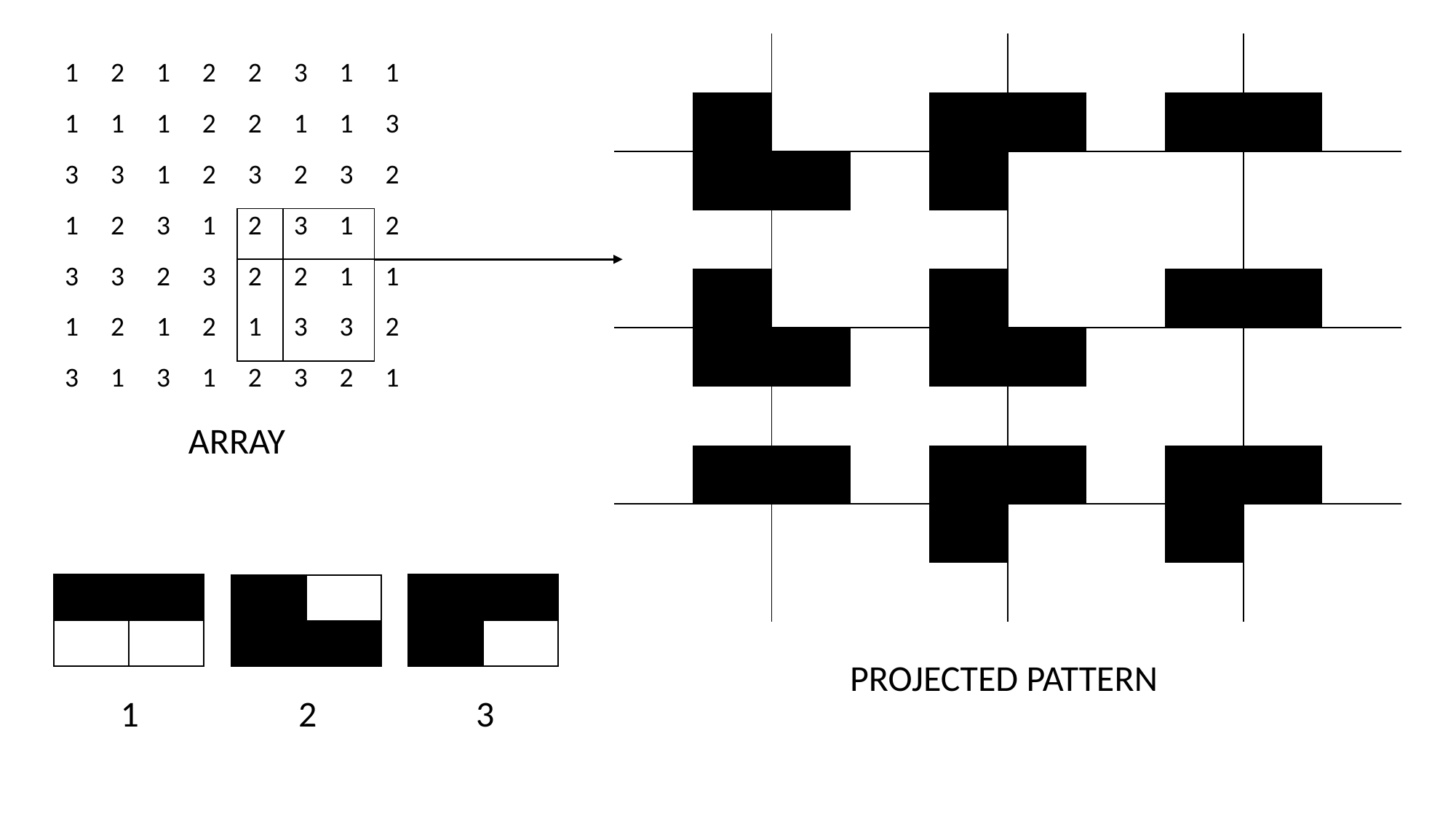

|  |  |  |  |  |  |  |  |  |  |
| --- | --- | --- | --- | --- | --- | --- | --- | --- | --- |
|  |  |  |  |  |  |  |  |  |  |
|  |  |  |  |  |  |  |  |  |  |
|  |  |  |  |  |  |  |  |  |  |
|  |  |  |  |  |  |  |  |  |  |
|  |  |  |  |  |  |  |  |  |  |
|  |  |  |  |  |  |  |  |  |  |
|  |  |  |  |  |  |  |  |  |  |
|  |  |  |  |  |  |  |  |  |  |
|  |  |  |  |  |  |  |  |  |  |
| 1 | 2 | 1 | 2 | 2 | 3 | 1 | 1 |
| --- | --- | --- | --- | --- | --- | --- | --- |
| 1 | 1 | 1 | 2 | 2 | 1 | 1 | 3 |
| 3 | 3 | 1 | 2 | 3 | 2 | 3 | 2 |
| 1 | 2 | 3 | 1 | 2 | 3 | 1 | 2 |
| 3 | 3 | 2 | 3 | 2 | 2 | 1 | 1 |
| 1 | 2 | 1 | 2 | 1 | 3 | 3 | 2 |
| 3 | 1 | 3 | 1 | 2 | 3 | 2 | 1 |
ARRAY
|  |  |
| --- | --- |
|  |  |
|  |  |
| --- | --- |
|  |  |
|  |  |
| --- | --- |
|  |  |
PROJECTED PATTERN
1
3
2